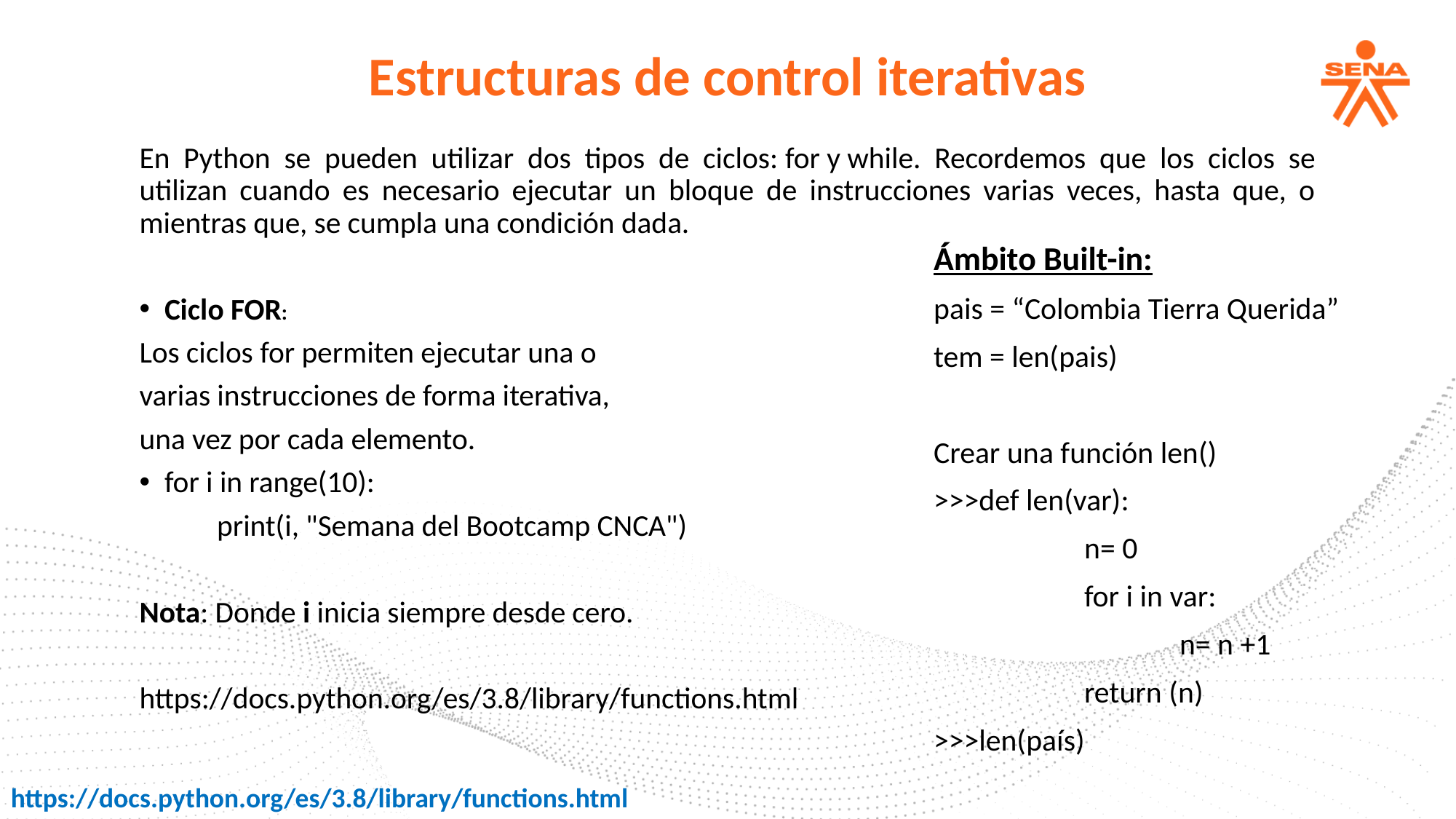

Estructuras de control iterativas
En Python se pueden utilizar dos tipos de ciclos: for y while. Recordemos que los ciclos se utilizan cuando es necesario ejecutar un bloque de instrucciones varias veces, hasta que, o mientras que, se cumpla una condición dada.

Ciclo FOR:
Los ciclos for permiten ejecutar una o
varias instrucciones de forma iterativa,
una vez por cada elemento.
for i in range(10):
	print(i, "Semana del Bootcamp CNCA")

Nota: Donde i inicia siempre desde cero.

https://docs.python.org/es/3.8/library/functions.html
Ámbito Built-in:
pais = “Colombia Tierra Querida”
tem = len(pais)

Crear una función len()
>>>def len(var):
	      n= 0
	      for i in var:
		    n= n +1
	      return (n)
>>>len(país)

https://docs.python.org/es/3.8/library/functions.html